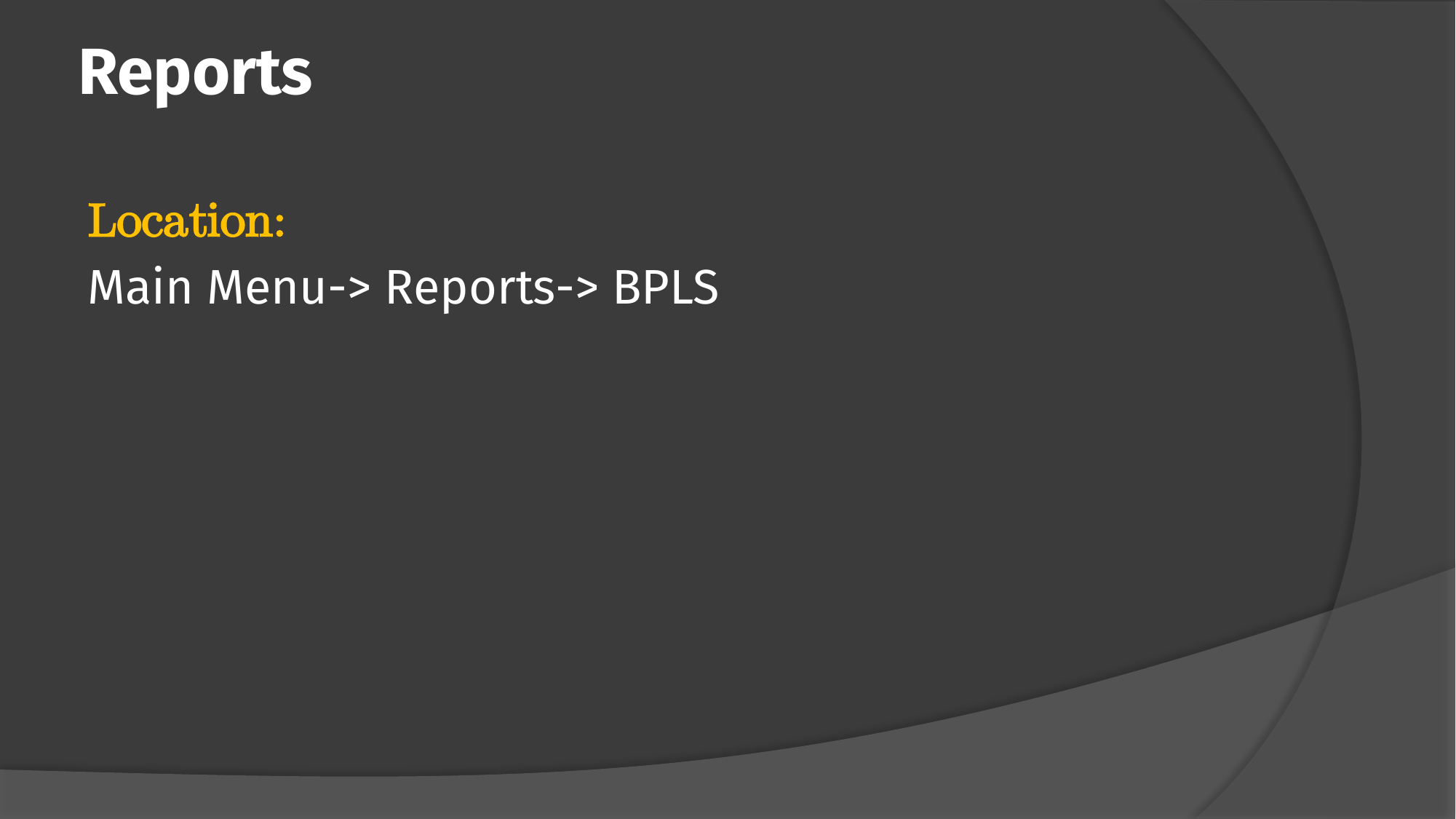

# Reports
Location:
Main Menu-> Reports-> BPLS